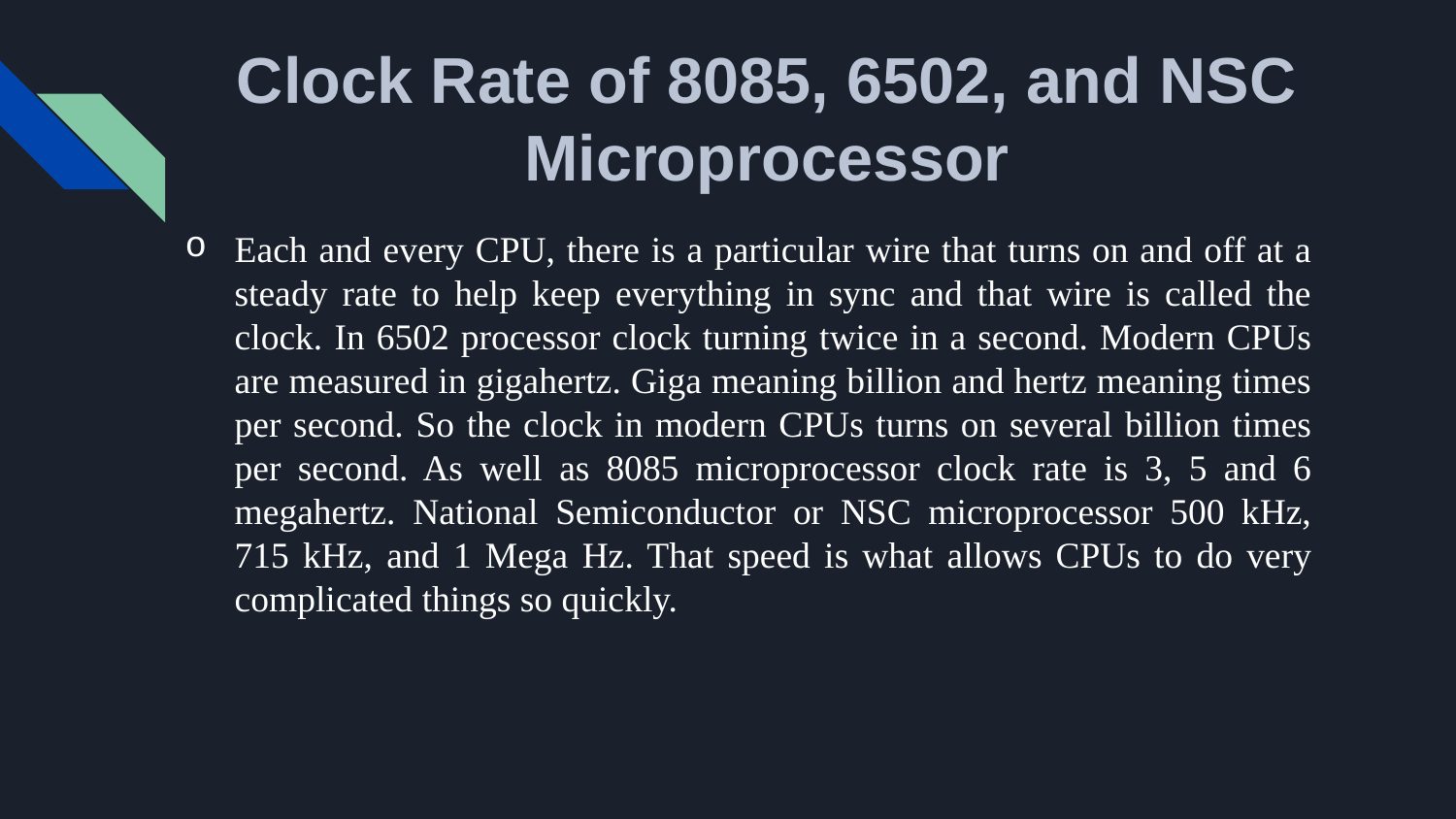

# Clock Rate of 8085, 6502, and NSC Microprocessor
Each and every CPU, there is a particular wire that turns on and off at a steady rate to help keep everything in sync and that wire is called the clock. In 6502 processor clock turning twice in a second. Modern CPUs are measured in gigahertz. Giga meaning billion and hertz meaning times per second. So the clock in modern CPUs turns on several billion times per second. As well as 8085 microprocessor clock rate is 3, 5 and 6 megahertz. National Semiconductor or NSC microprocessor 500 kHz, 715 kHz, and 1 Mega Hz. That speed is what allows CPUs to do very complicated things so quickly.